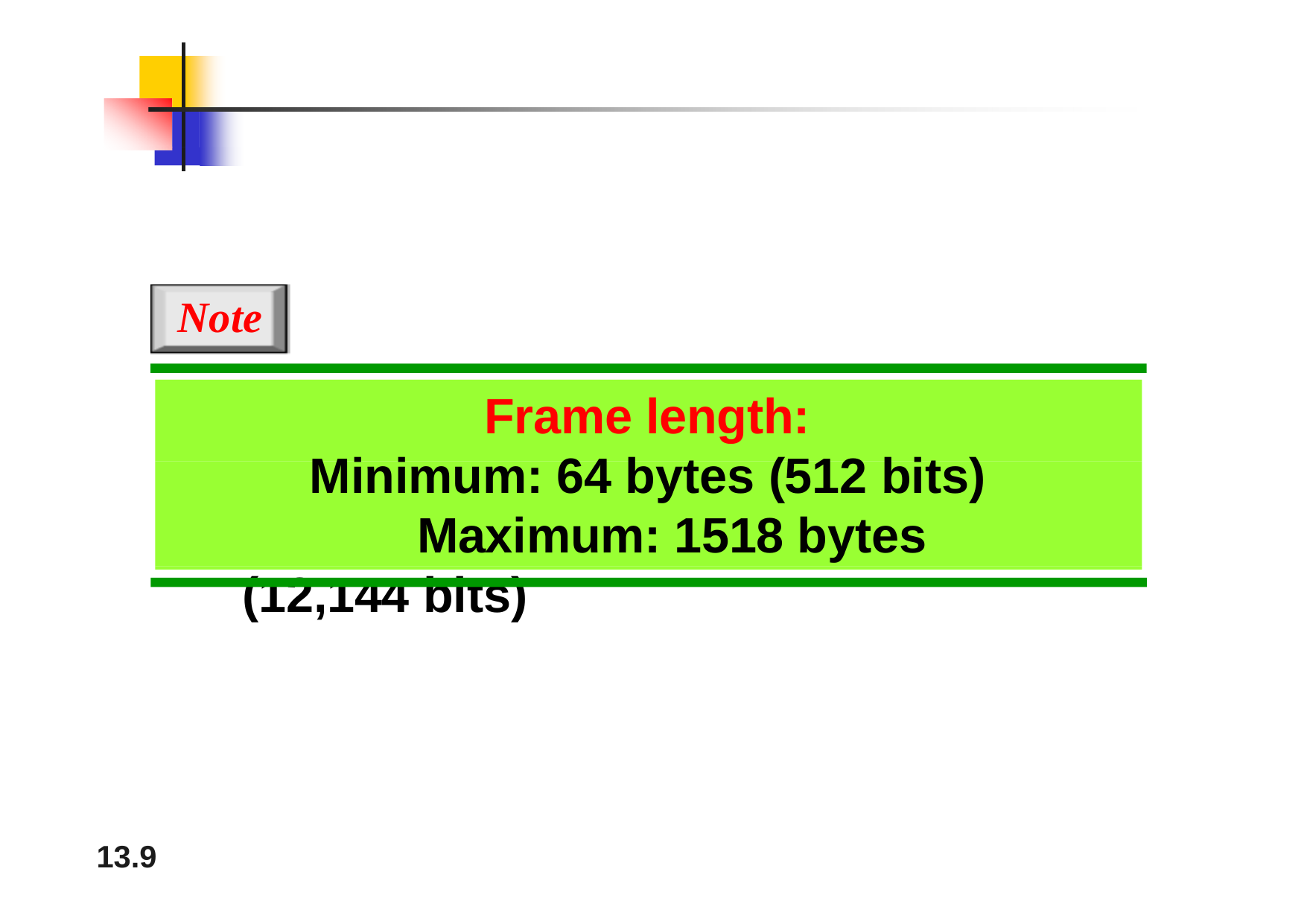

# Note

Frame length:  Minimum: 64 bytes (512 bits)
Maximum: 1518 bytes (12,144 bits)

13.9